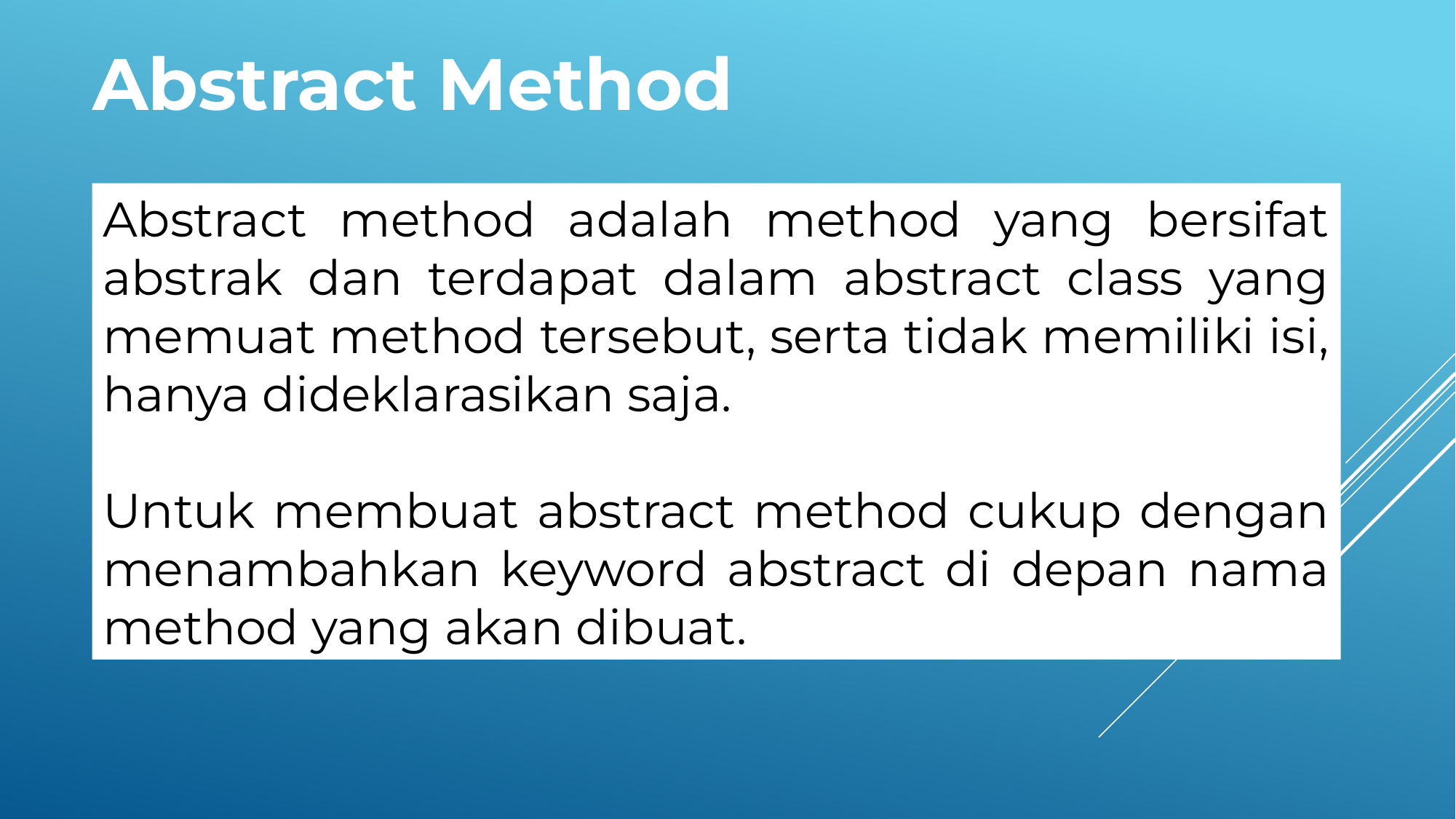

Abstract Method
Abstract method adalah method yang bersifat abstrak dan terdapat dalam abstract class yang memuat method tersebut, serta tidak memiliki isi, hanya dideklarasikan saja.

Untuk membuat abstract method cukup dengan menambahkan keyword abstract di depan nama method yang akan dibuat.